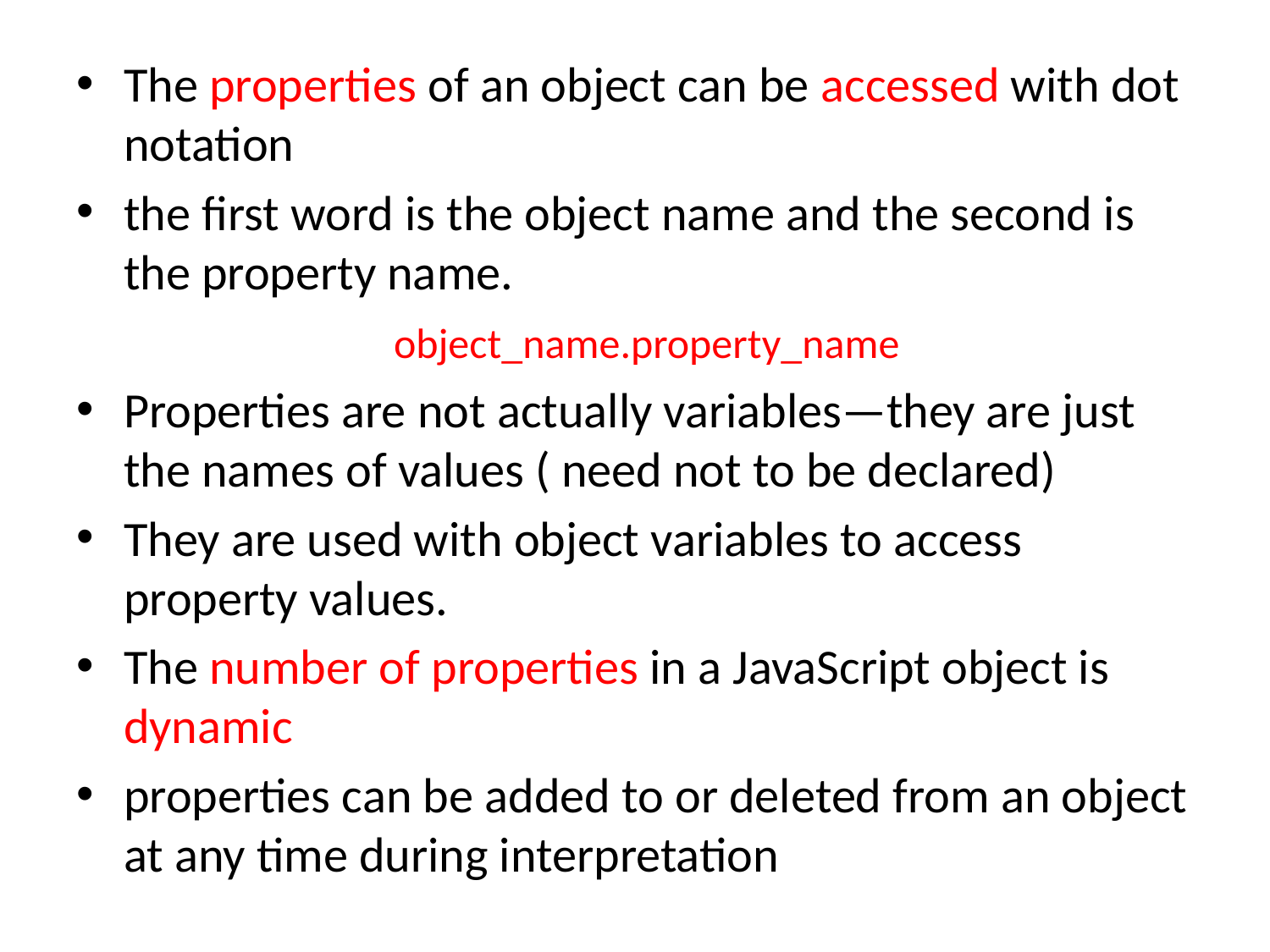

The properties of an object can be accessed with dot notation
the first word is the object name and the second is the property name.
		object_name.property_name
Properties are not actually variables—they are just the names of values ( need not to be declared)
They are used with object variables to access property values.
The number of properties in a JavaScript object is dynamic
properties can be added to or deleted from an object at any time during interpretation